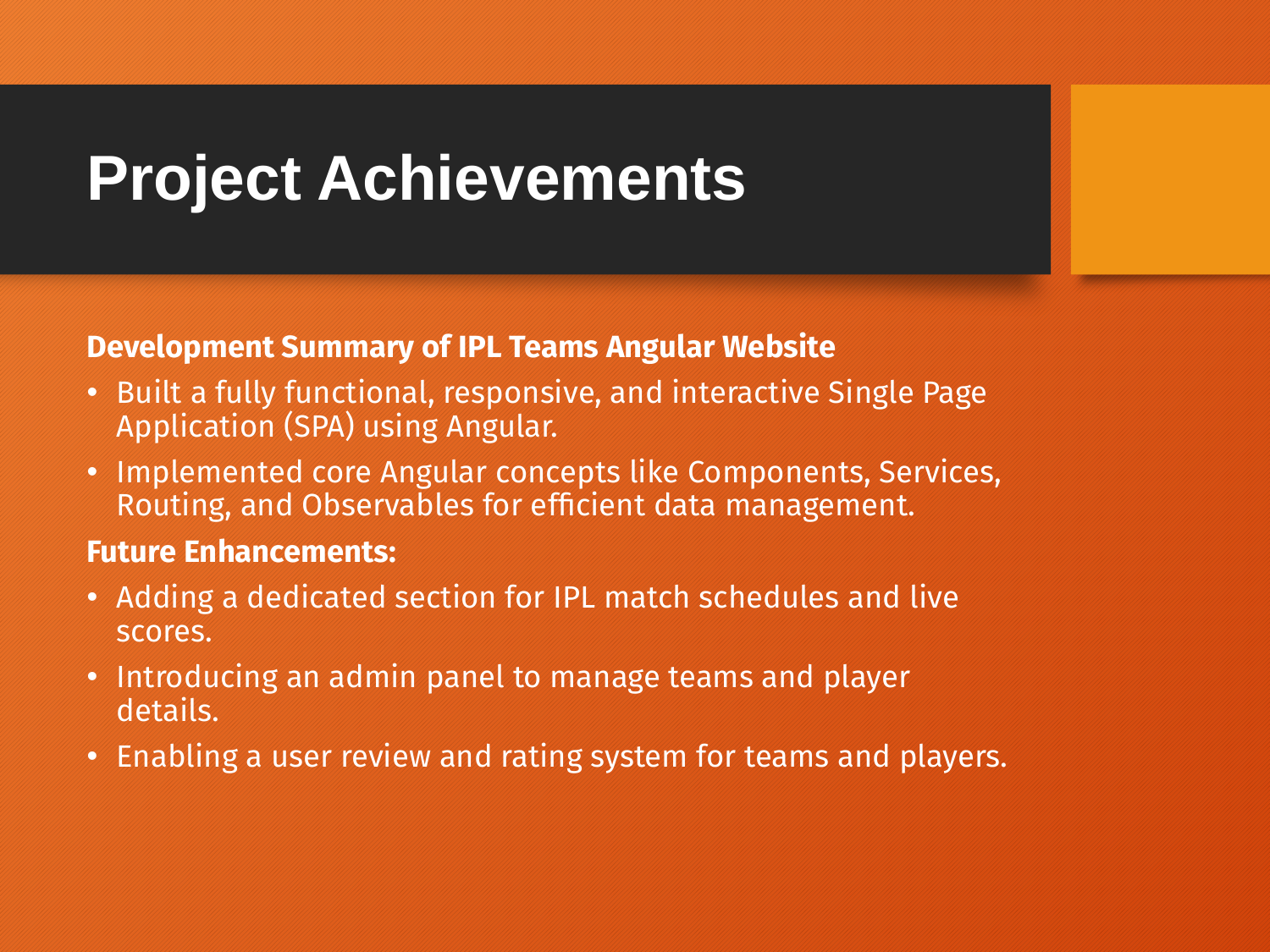

# Project Achievements
Development Summary of IPL Teams Angular Website
Built a fully functional, responsive, and interactive Single Page Application (SPA) using Angular.
Implemented core Angular concepts like Components, Services, Routing, and Observables for efficient data management.
Future Enhancements:
Adding a dedicated section for IPL match schedules and live scores.
Introducing an admin panel to manage teams and player details.
Enabling a user review and rating system for teams and players.